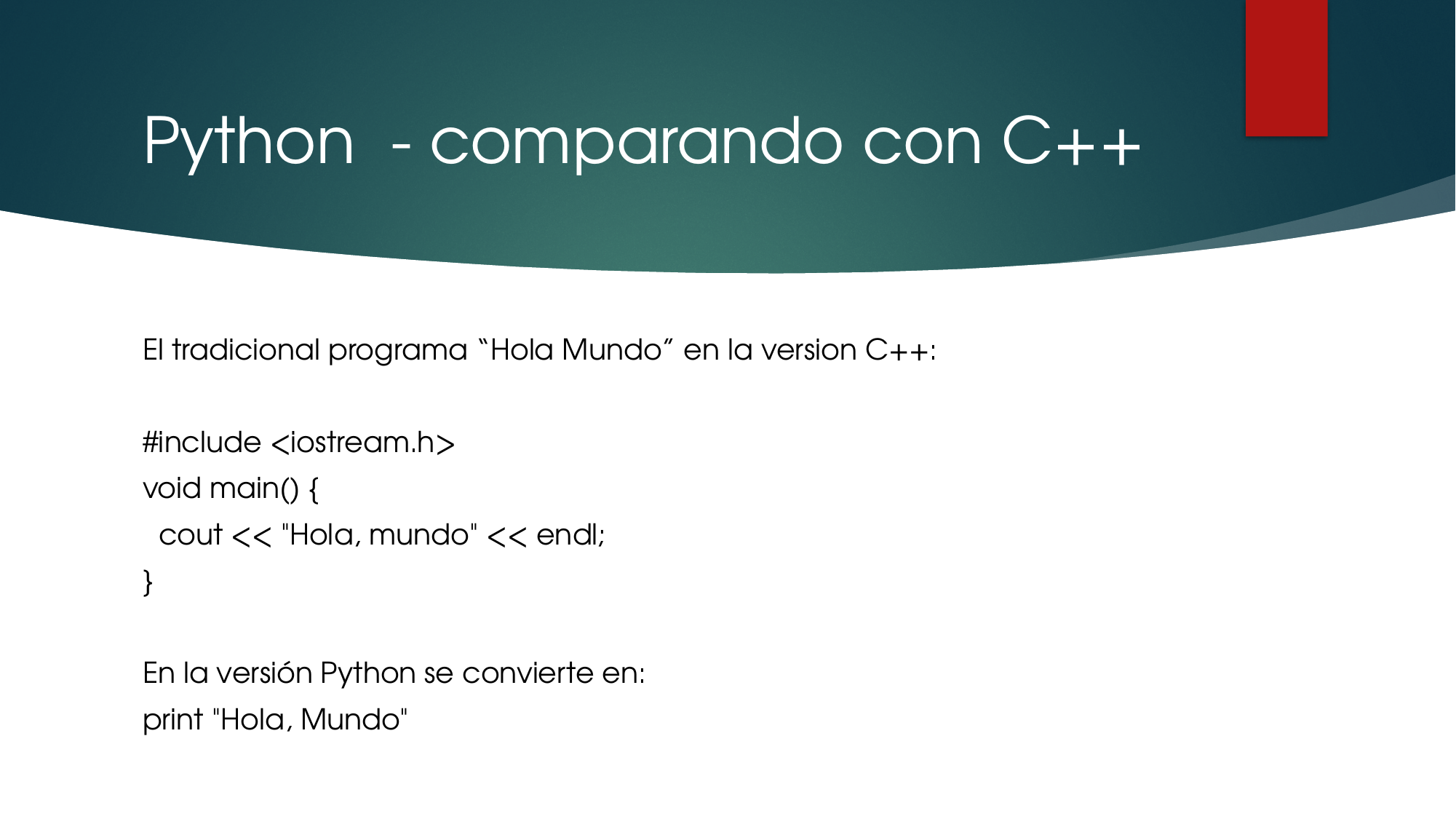

# Python  - comparando con C++

El tradicional programa “Hola Mundo” en la version C++:

#include <iostream.h>
void main() {
  cout << "Hola, mundo" << endl;
}

En la versión Python se convierte en:
print "Hola, Mundo"